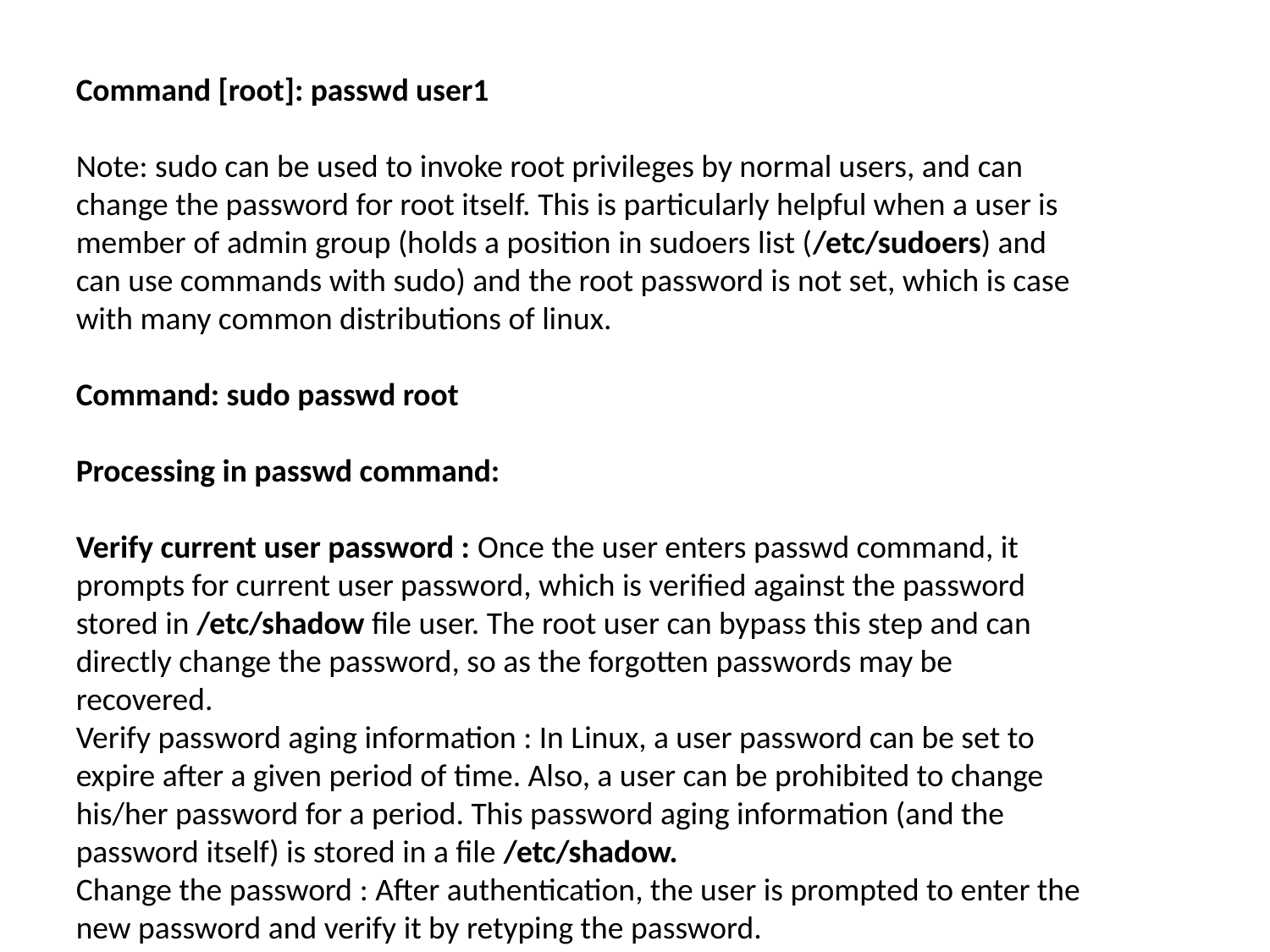

Command [root]: passwd user1

Note: sudo can be used to invoke root privileges by normal users, and can change the password for root itself. This is particularly helpful when a user is member of admin group (holds a position in sudoers list (/etc/sudoers) and can use commands with sudo) and the root password is not set, which is case with many common distributions of linux.

Command: sudo passwd root

Processing in passwd command:

Verify current user password : Once the user enters passwd command, it prompts for current user password, which is verified against the password stored in /etc/shadow file user. The root user can bypass this step and can directly change the password, so as the forgotten passwords may be recovered.
Verify password aging information : In Linux, a user password can be set to expire after a given period of time. Also, a user can be prohibited to change his/her password for a period. This password aging information (and the password itself) is stored in a file /etc/shadow.
Change the password : After authentication, the user is prompted to enter the new password and verify it by retyping the password.